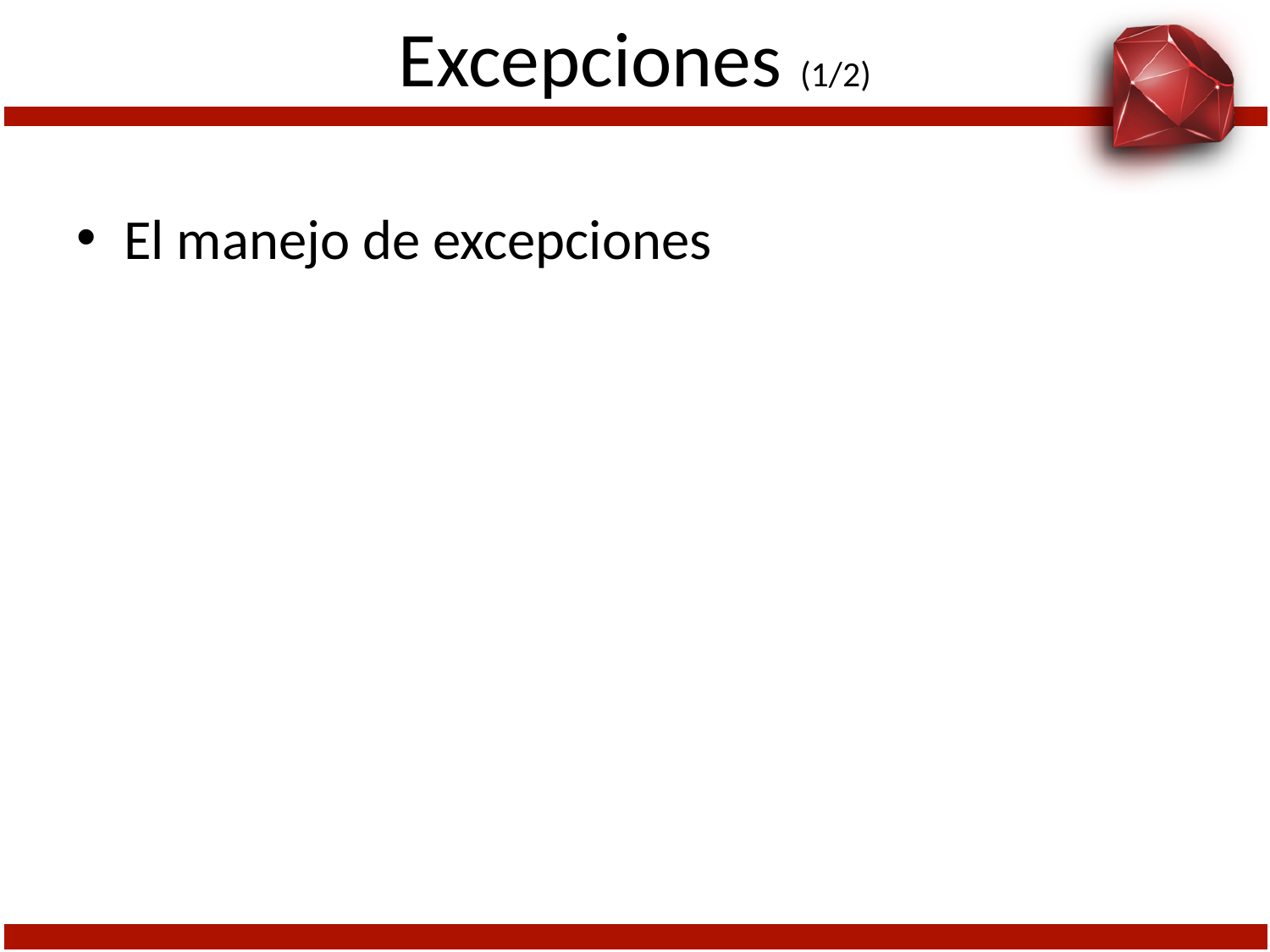

# Excepciones (1/2)
El manejo de excepciones